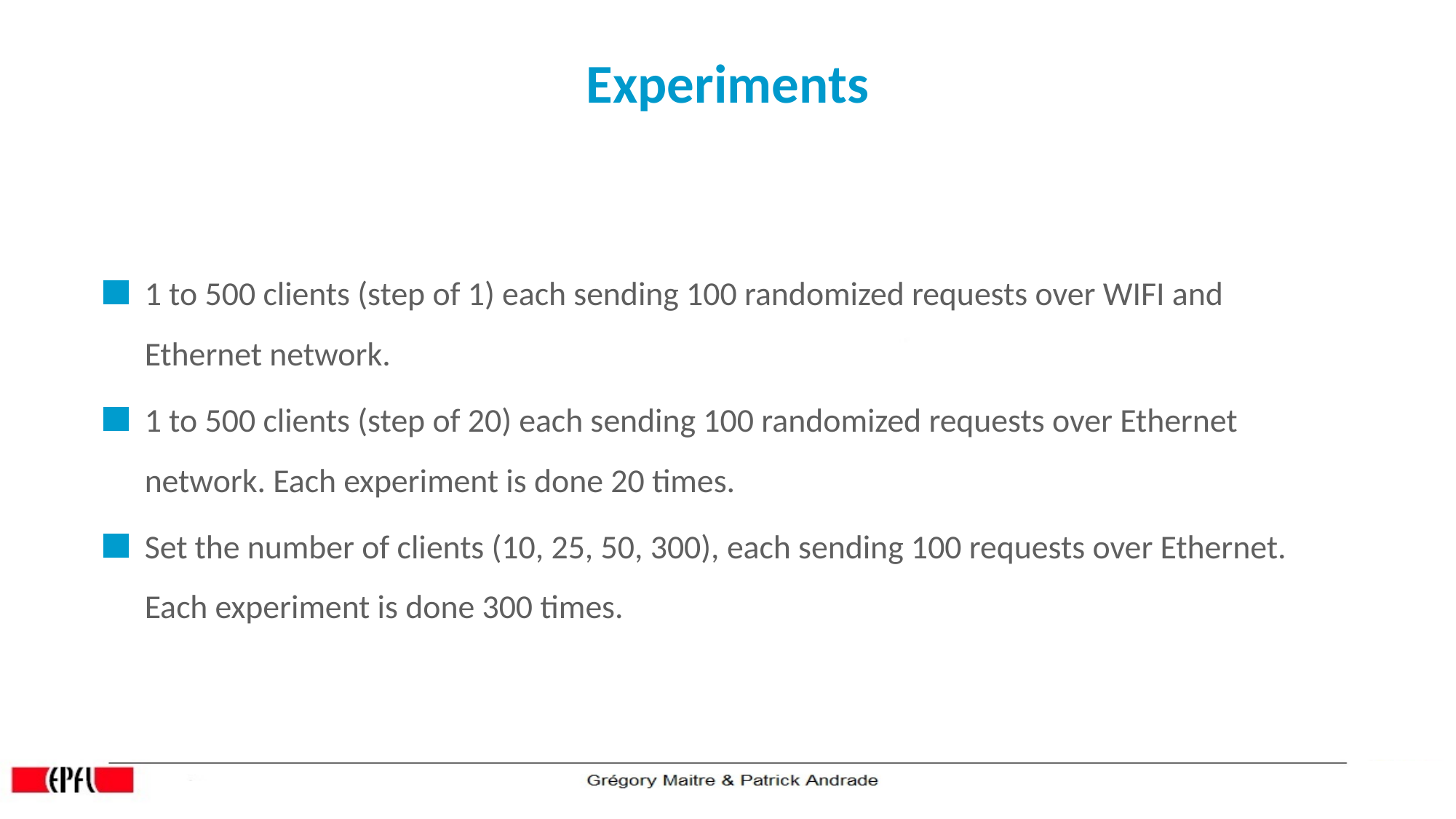

Experiments
1 to 500 clients (step of 1) each sending 100 randomized requests over WIFI and Ethernet network.
1 to 500 clients (step of 20) each sending 100 randomized requests over Ethernet network. Each experiment is done 20 times.
Set the number of clients (10, 25, 50, 300), each sending 100 requests over Ethernet. Each experiment is done 300 times.